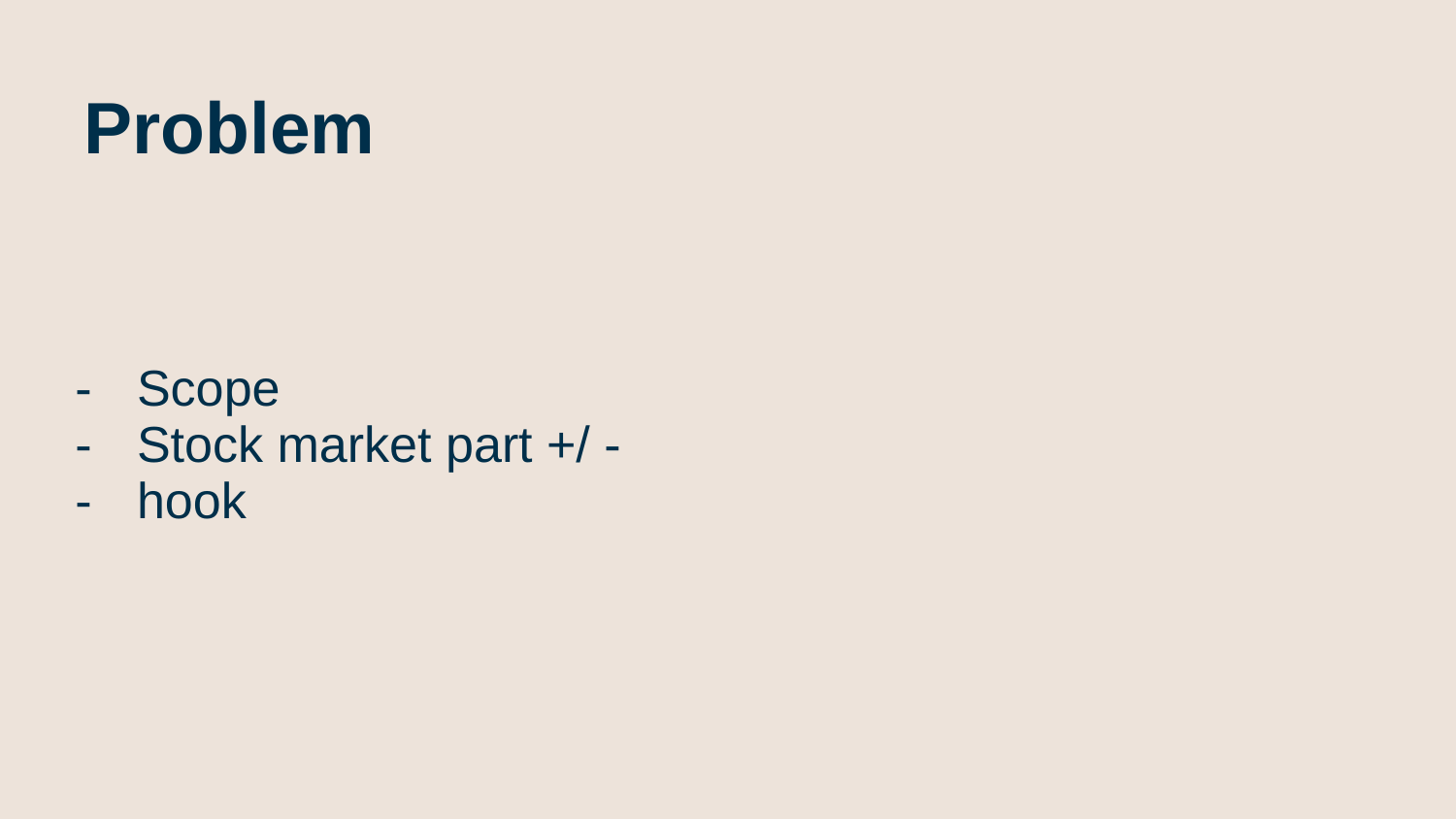

Problem
# Scope
Stock market part +/ -
hook